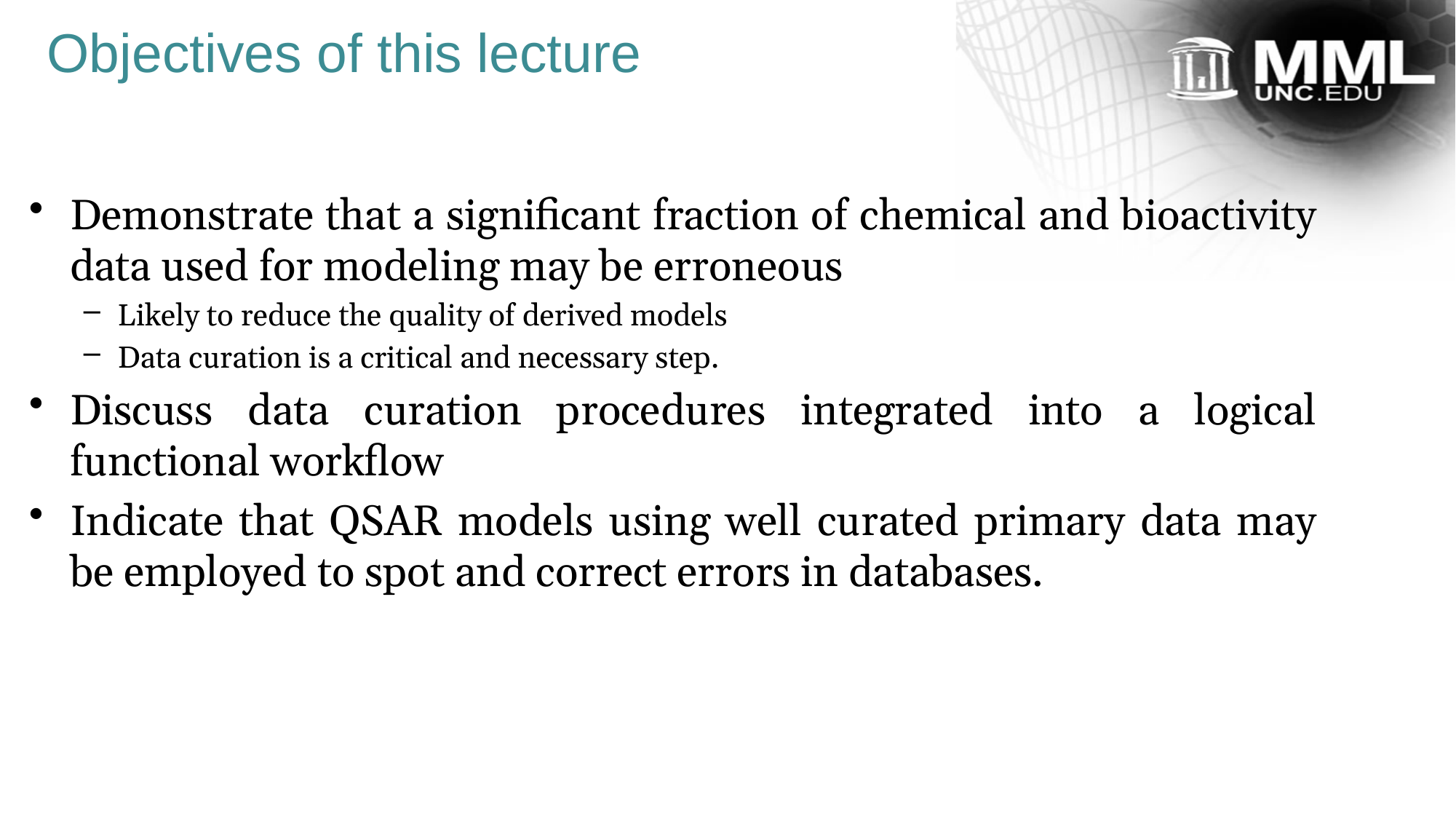

# Objectives of this lecture

Demonstrate that a significant fraction of chemical and bioactivity data used for modeling may be erroneous
Likely to reduce the quality of derived models
Data curation is a critical and necessary step.
Discuss data curation procedures integrated into a logical functional workflow
Indicate that QSAR models using well curated primary data may be employed to spot and correct errors in databases.